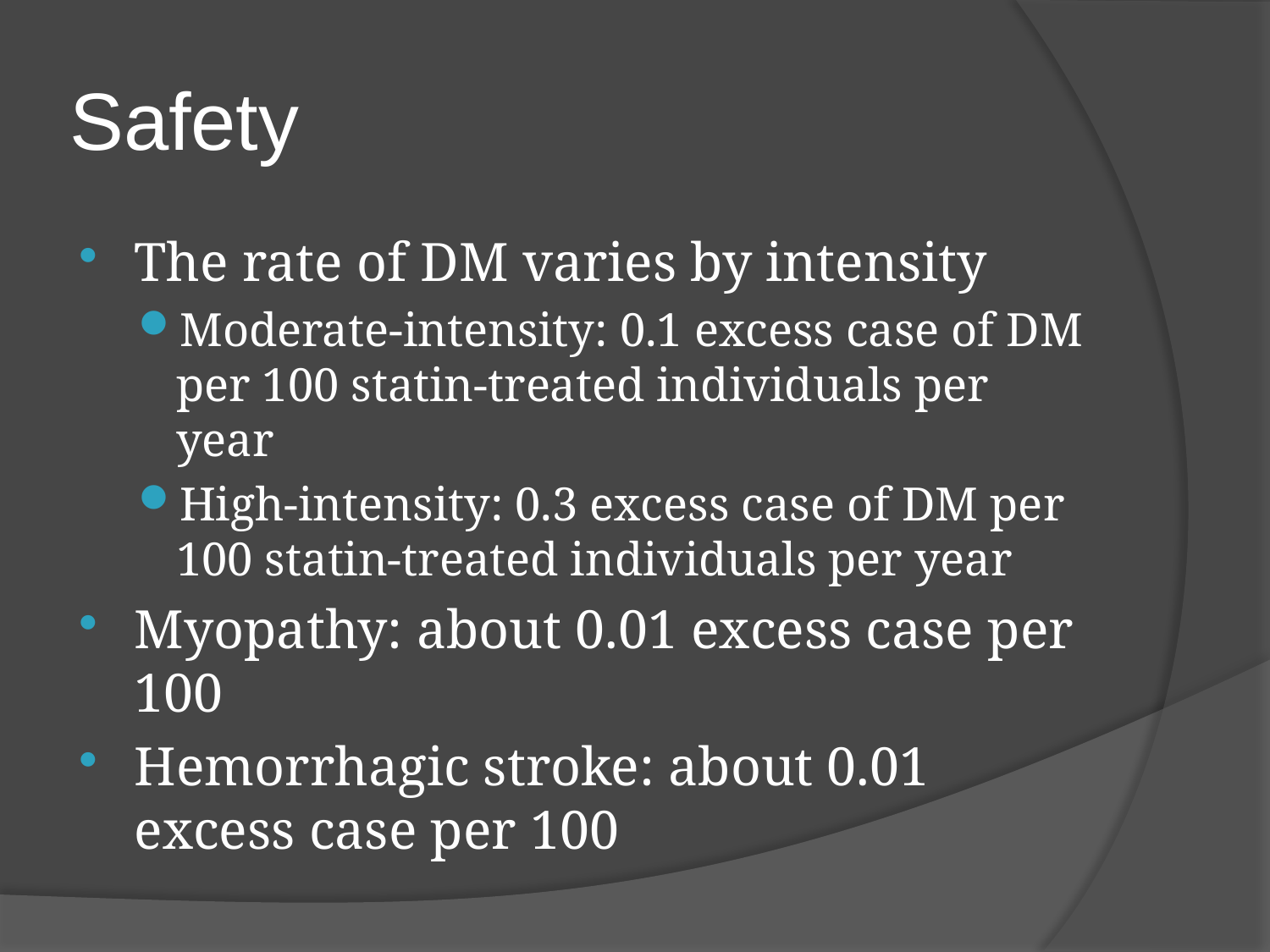

# Safety
The rate of DM varies by intensity
Moderate-intensity: 0.1 excess case of DM per 100 statin-treated individuals per year
High-intensity: 0.3 excess case of DM per 100 statin-treated individuals per year
Myopathy: about 0.01 excess case per 100
Hemorrhagic stroke: about 0.01 excess case per 100